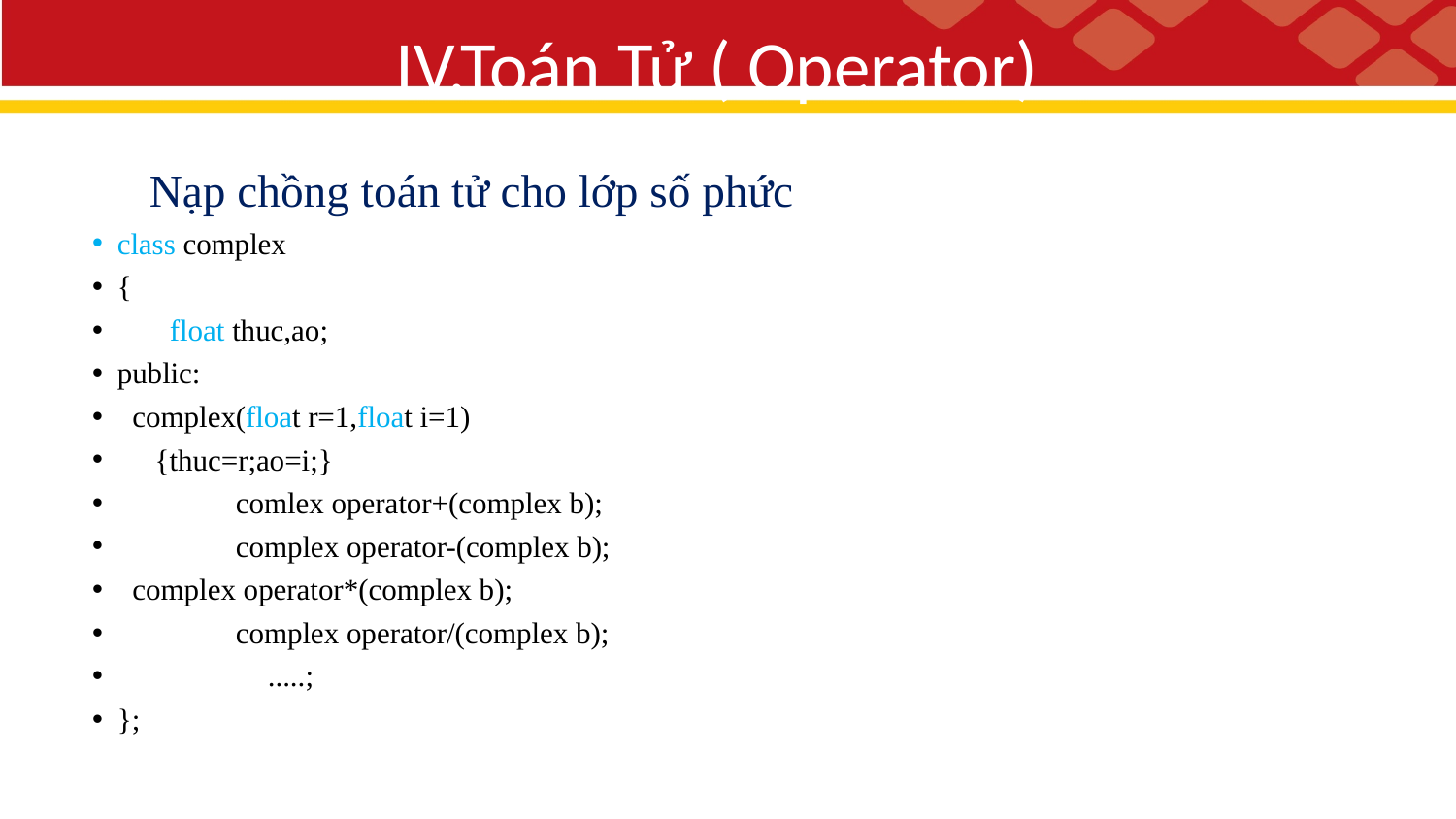

# IV.Toán Tử ( Operator)
     Nạp chồng toán tử cho lớp số phức
class complex
{
       float thuc,ao;
	public:
		  complex(float r=1,float i=1)
		     {thuc=r;ao=i;}
      		  comlex operator+(complex b);
      		  complex operator-(complex b);
		  complex operator*(complex b);
	    	  complex operator/(complex b);
                    .....;
};